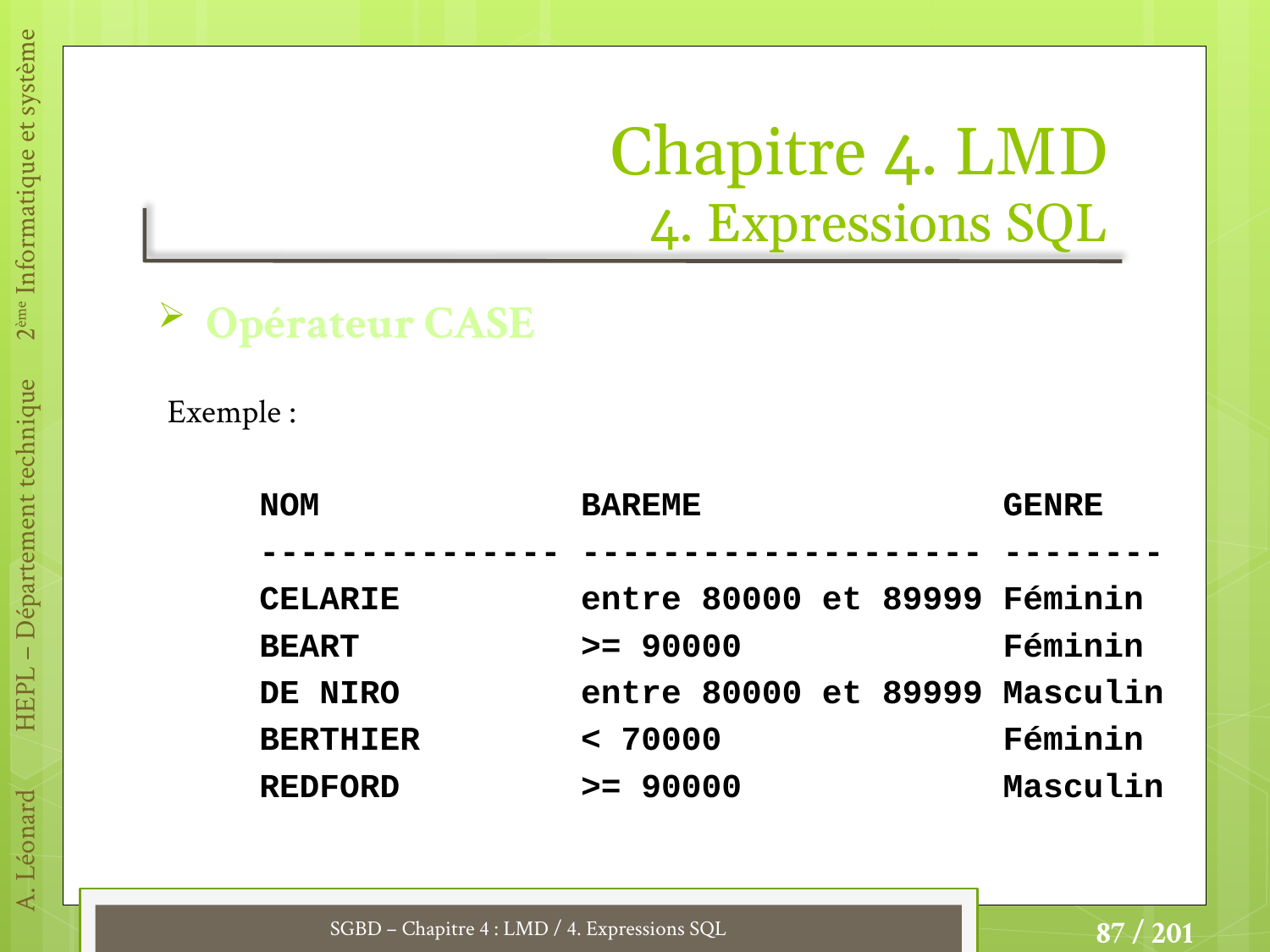

# Chapitre 4. LMD 4. Expressions SQL
Opérateur CASE

Exemple :

NOM             BAREME               GENRE
--------------- -------------------- --------
CELARIE         entre 80000 et 89999 Féminin
BEART           >= 90000             Féminin
DE NIRO         entre 80000 et 89999 Masculin
BERTHIER        < 70000              Féminin
REDFORD         >= 90000             Masculin
SGBD – Chapitre 4 : LMD / 4. Expressions SQL